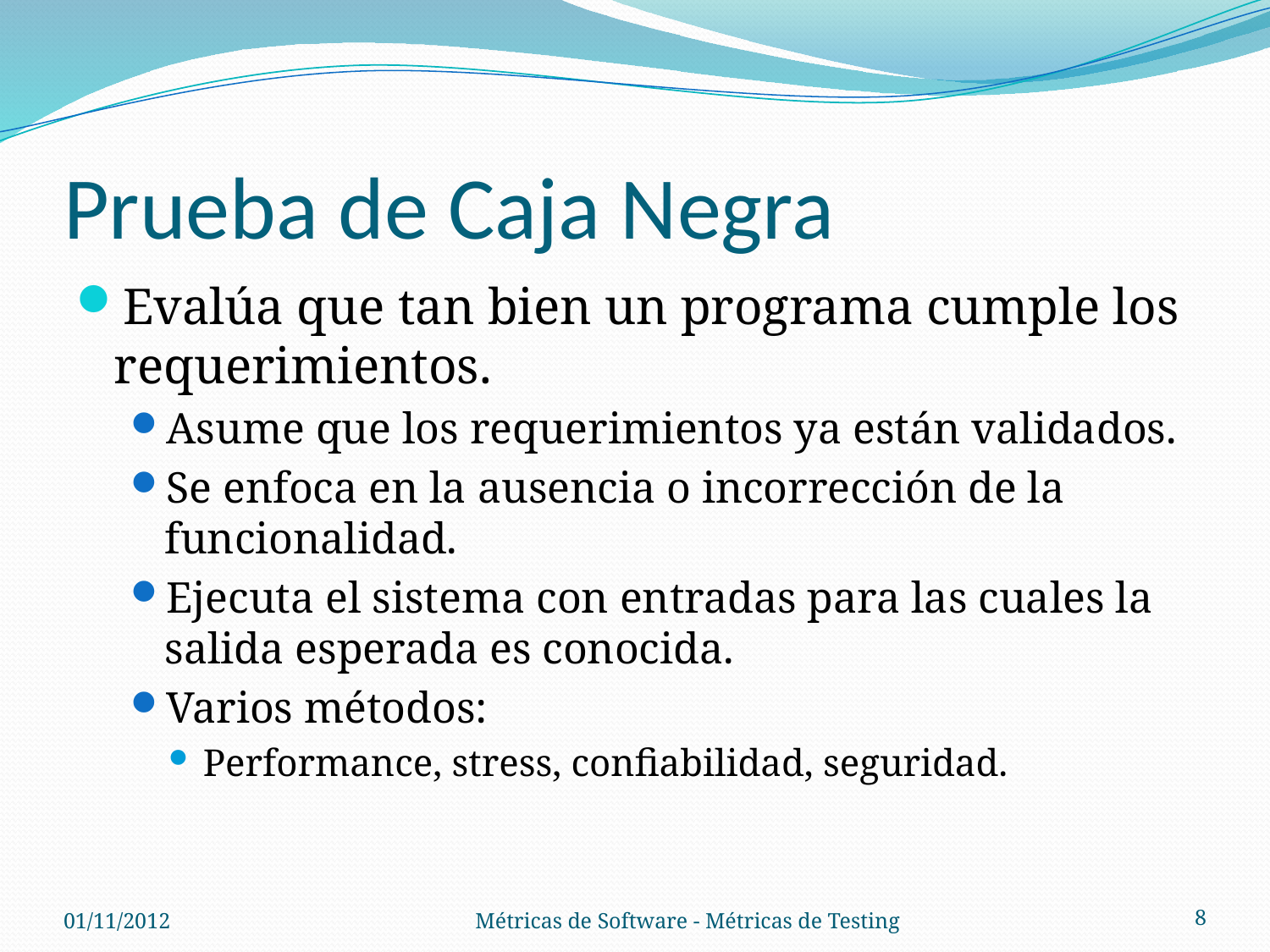

# Prueba de Caja Negra
Evalúa que tan bien un programa cumple los requerimientos.
Asume que los requerimientos ya están validados.
Se enfoca en la ausencia o incorrección de la funcionalidad.
Ejecuta el sistema con entradas para las cuales la salida esperada es conocida.
Varios métodos:
Performance, stress, confiabilidad, seguridad.
01/11/2012
8
Métricas de Software - Métricas de Testing